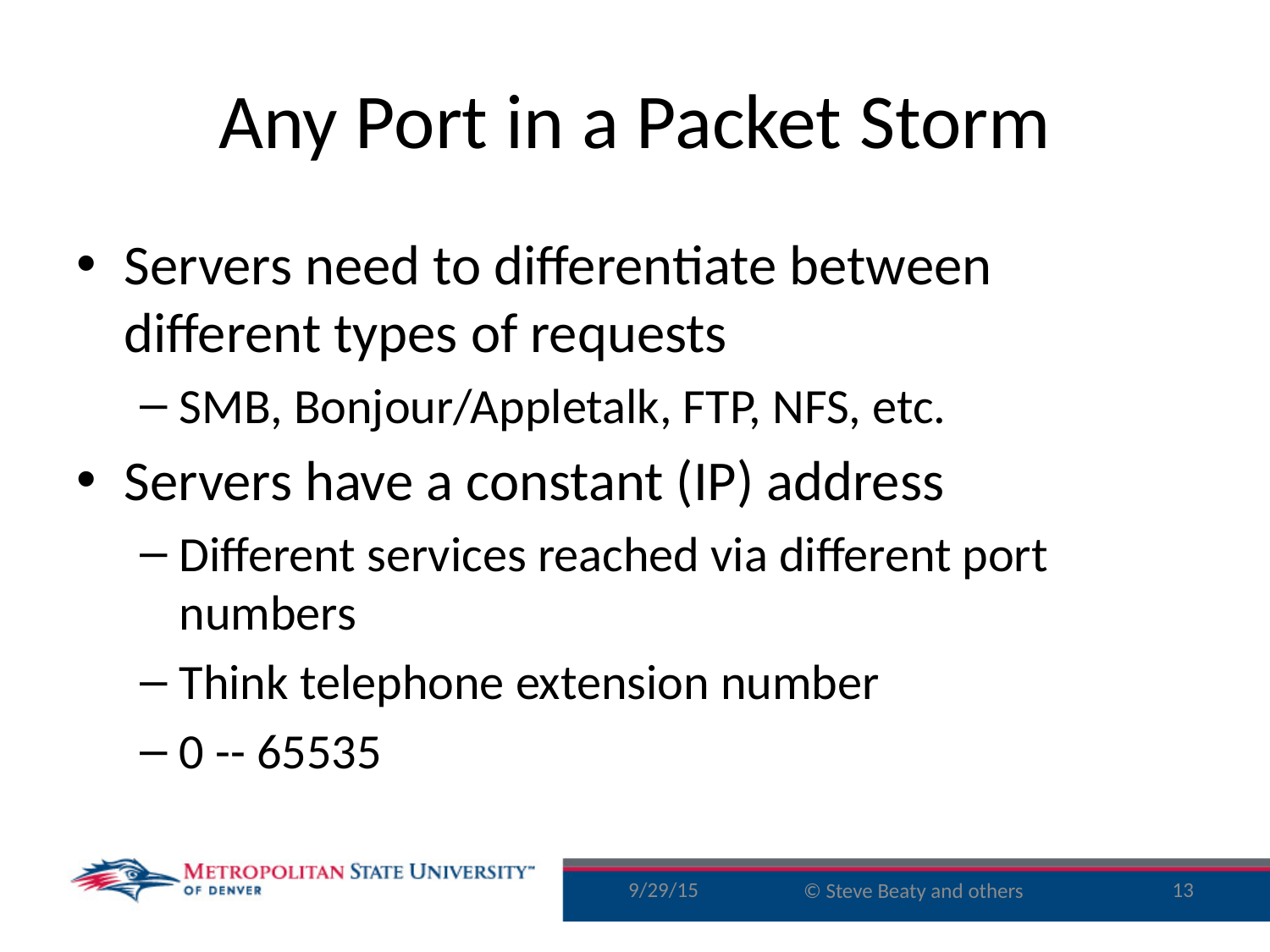

# Any Port in a Packet Storm
Servers need to differentiate between different types of requests
SMB, Bonjour/Appletalk, FTP, NFS, etc.
Servers have a constant (IP) address
Different services reached via different port numbers
Think telephone extension number
0 -- 65535
9/29/15
13
© Steve Beaty and others